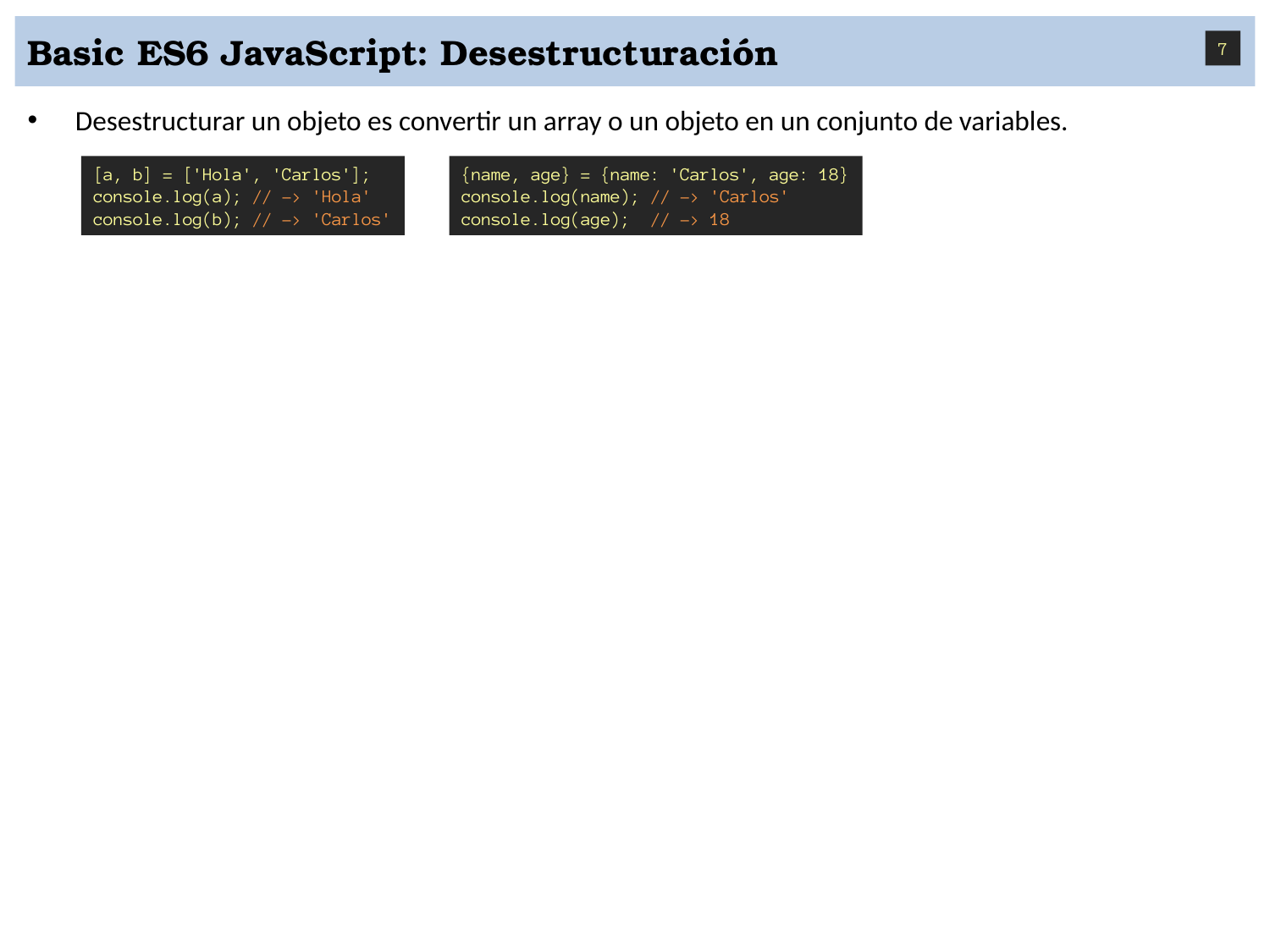

# Basic ES6 JavaScript: Desestructuración
7
Desestructurar un objeto es convertir un array o un objeto en un conjunto de variables.

[a, b] = ['Hola', 'Carlos'];
console.log(a); // -> 'Hola'
console.log(b); // -> 'Carlos'
{name, age} = {name: 'Carlos', age: 18}
console.log(name); // -> 'Carlos'
console.log(age);  // -> 18